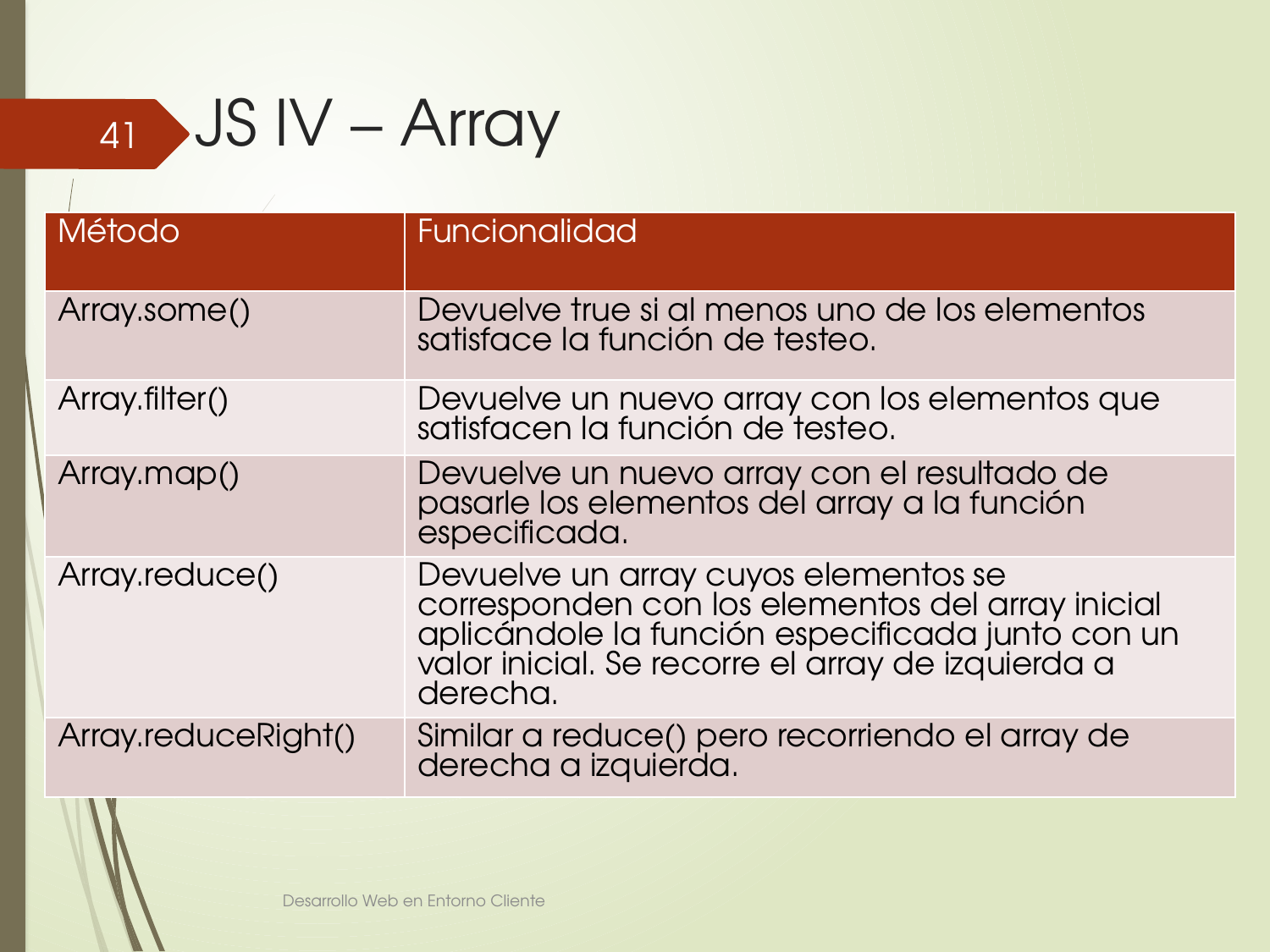

# JS IV – Array
41
| Método | Funcionalidad |
| --- | --- |
| Array.some() | Devuelve true si al menos uno de los elementos satisface la función de testeo. |
| Array.filter() | Devuelve un nuevo array con los elementos que satisfacen la función de testeo. |
| Array.map() | Devuelve un nuevo array con el resultado de pasarle los elementos del array a la función especificada. |
| Array.reduce() | Devuelve un array cuyos elementos se corresponden con los elementos del array inicial aplicándole la función especificada junto con un valor inicial. Se recorre el array de izquierda a derecha. |
| Array.reduceRight() | Similar a reduce() pero recorriendo el array de derecha a izquierda. |
Desarrollo Web en Entorno Cliente